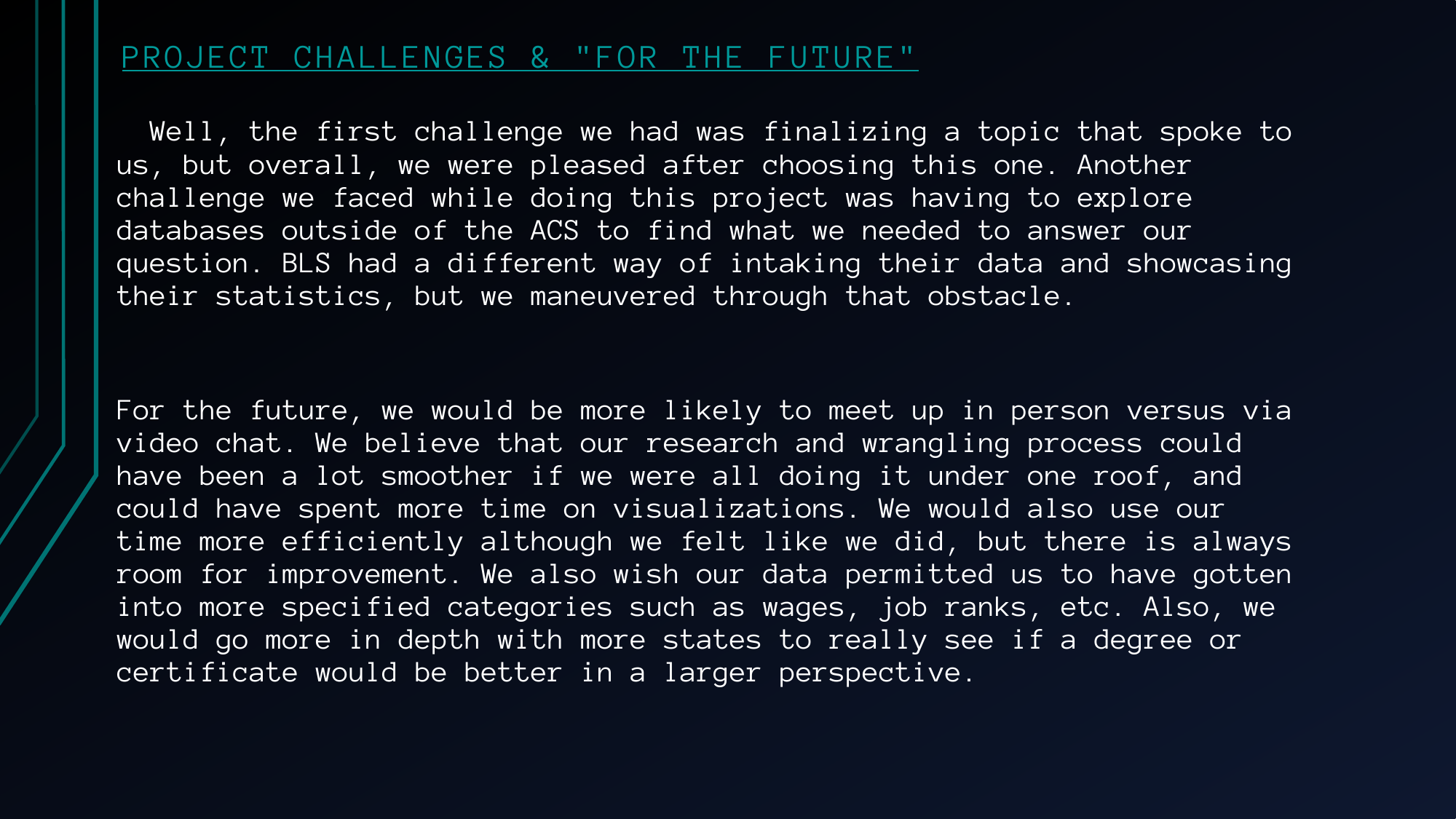

# Project Challenges & "FOR THE FUTURE"
  Well, the first challenge we had was finalizing a topic that spoke to us, but overall, we were pleased after choosing this one. Another challenge we faced while doing this project was having to explore databases outside of the ACS to find what we needed to answer our question. BLS had a different way of intaking their data and showcasing their statistics, but we maneuvered through that obstacle.

For the future, we would be more likely to meet up in person versus via video chat. We believe that our research and wrangling process could have been a lot smoother if we were all doing it under one roof, and could have spent more time on visualizations. We would also use our time more efficiently although we felt like we did, but there is always room for improvement. We also wish our data permitted us to have gotten into more specified categories such as wages, job ranks, etc. Also, we would go more in depth with more states to really see if a degree or certificate would be better in a larger perspective.